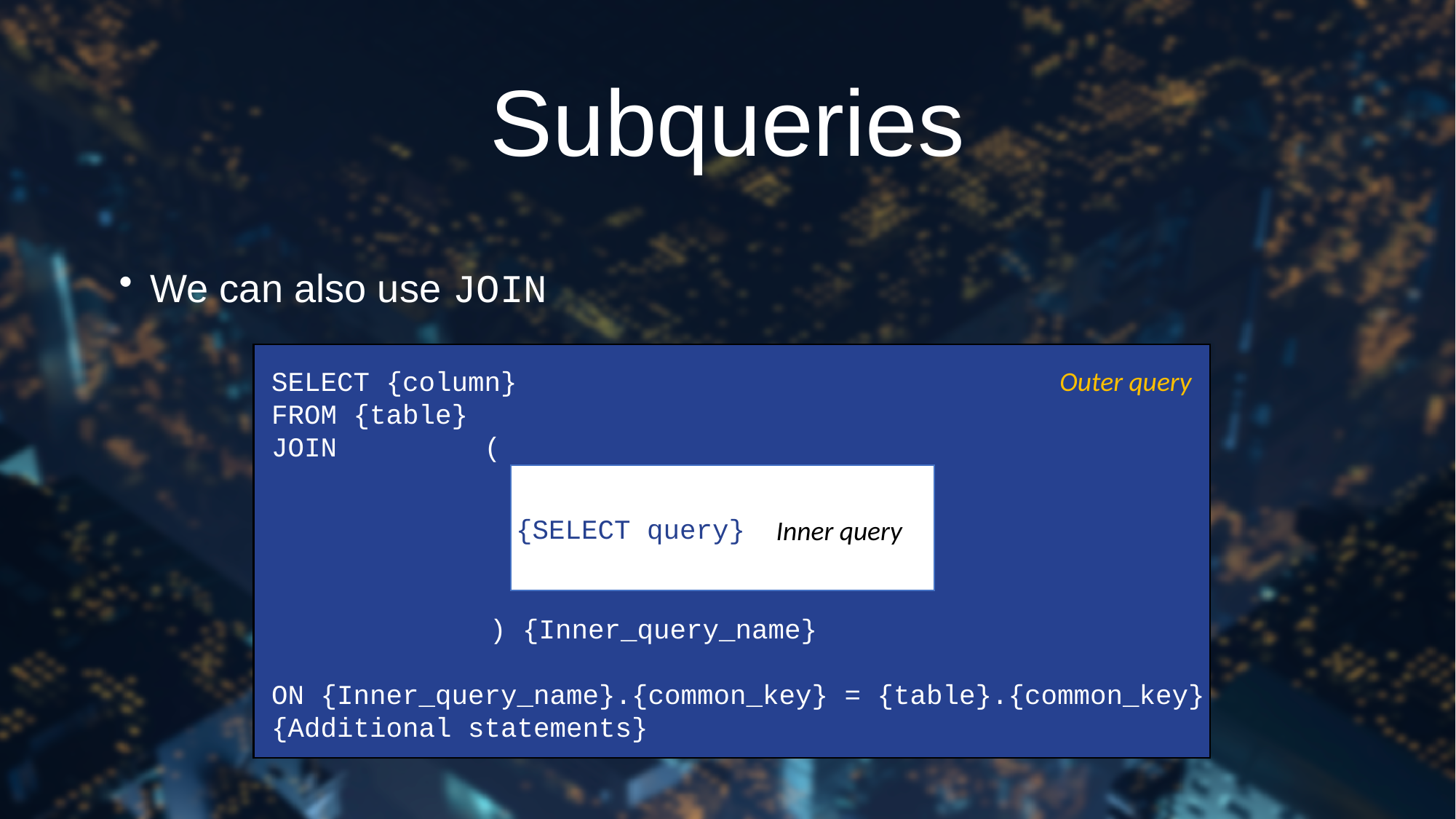

# Subqueries
We can also use JOIN

SELECT {column}
FROM {table}
JOIN         (
Outer query
{SELECT query}
Inner query
) {Inner_query_name}

ON {Inner_query_name}.{common_key} = {table}.{common_key}
{Additional statements}